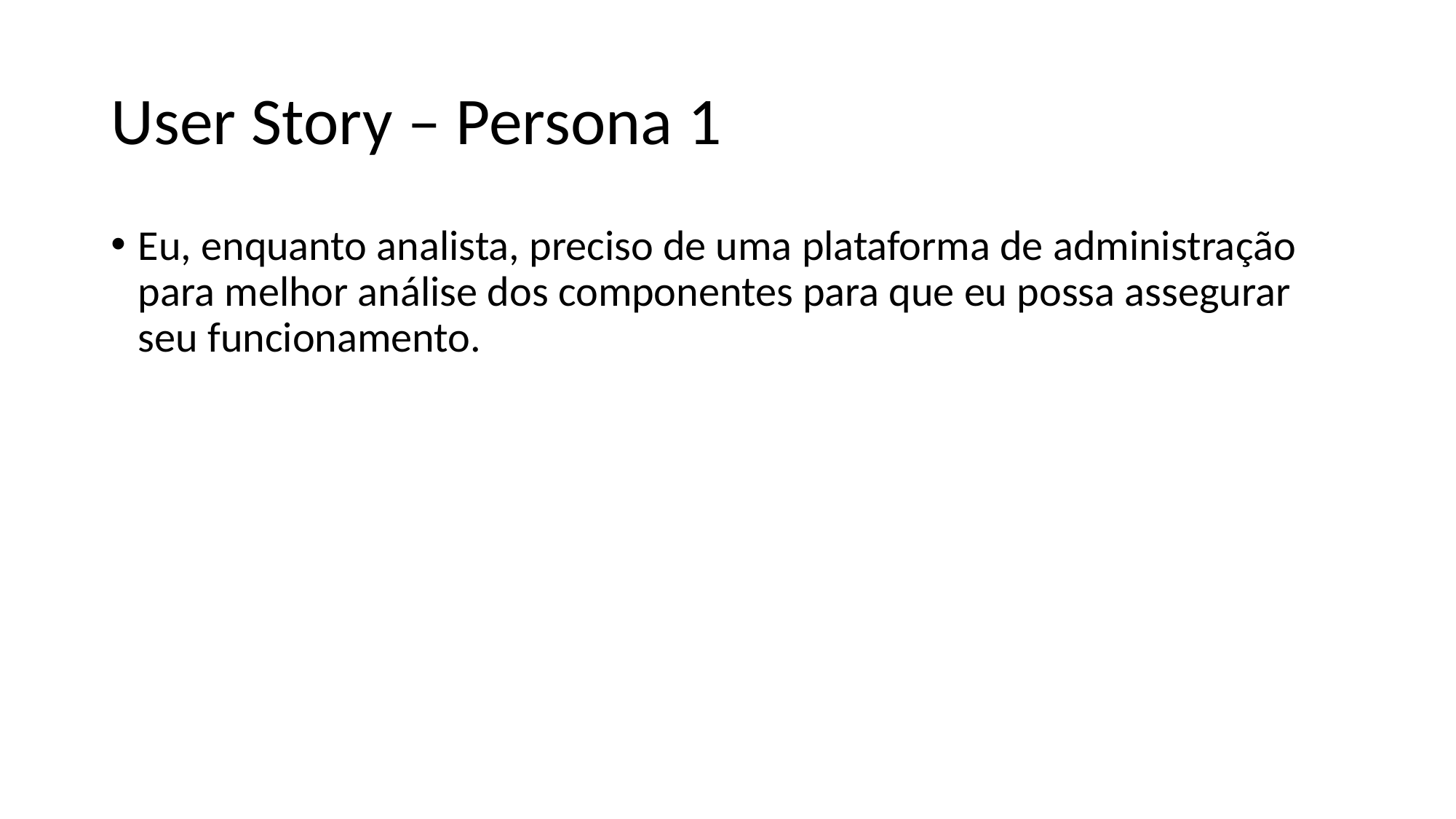

# User Story – Persona 1
Eu, enquanto analista, preciso de uma plataforma de administração para melhor análise dos componentes para que eu possa assegurar seu funcionamento.